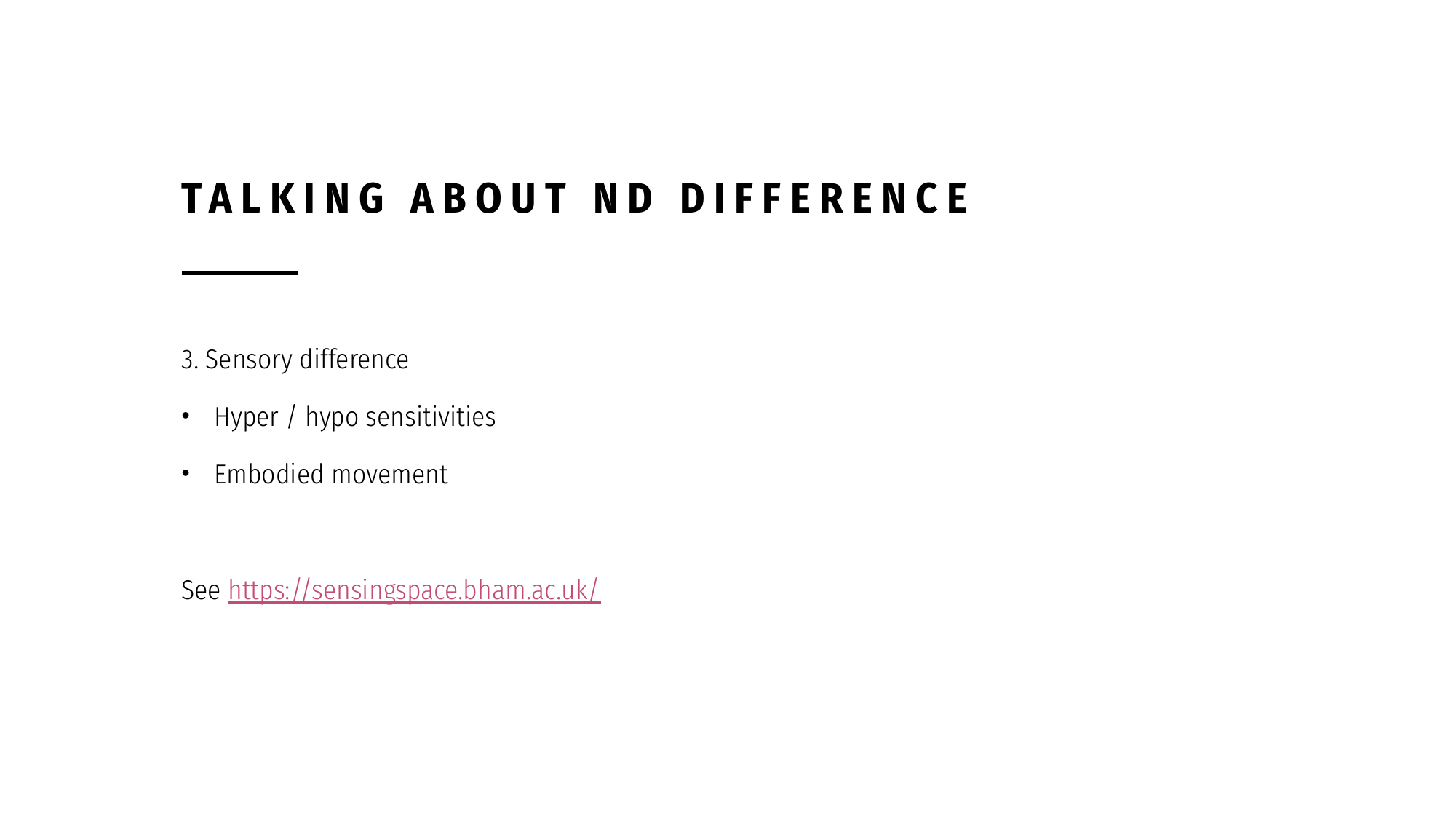

# Talking about ND difference
3. Sensory difference
Hyper / hypo sensitivities
Embodied movement

See https://sensingspace.bham.ac.uk/